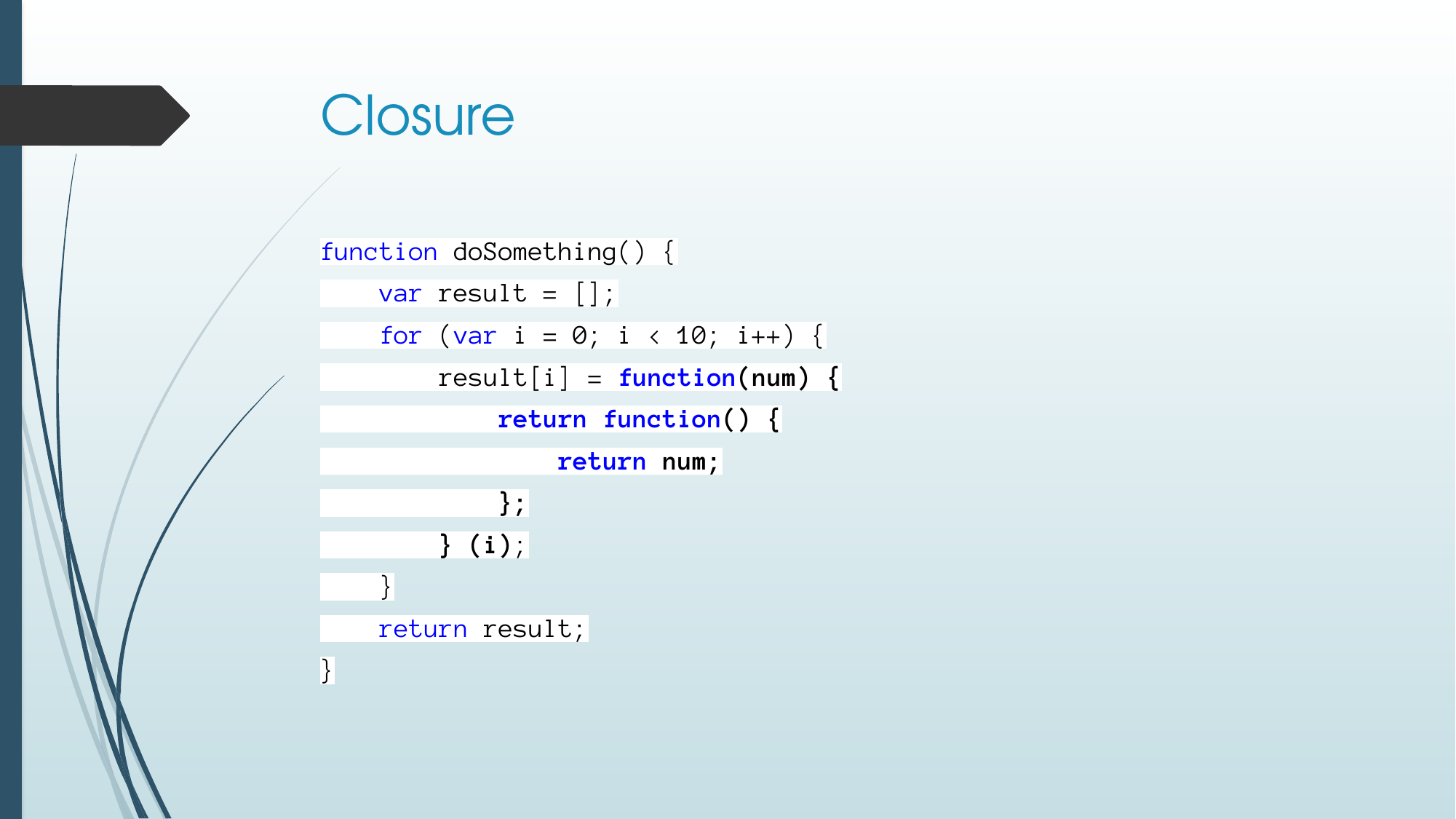

# Closure
function doSomething() {
    var result = [];
    for (var i = 0; i < 10; i++) {
        result[i] = function(num) {
            return function() {
                return num;
            };
        } (i);
    }
    return result;
}